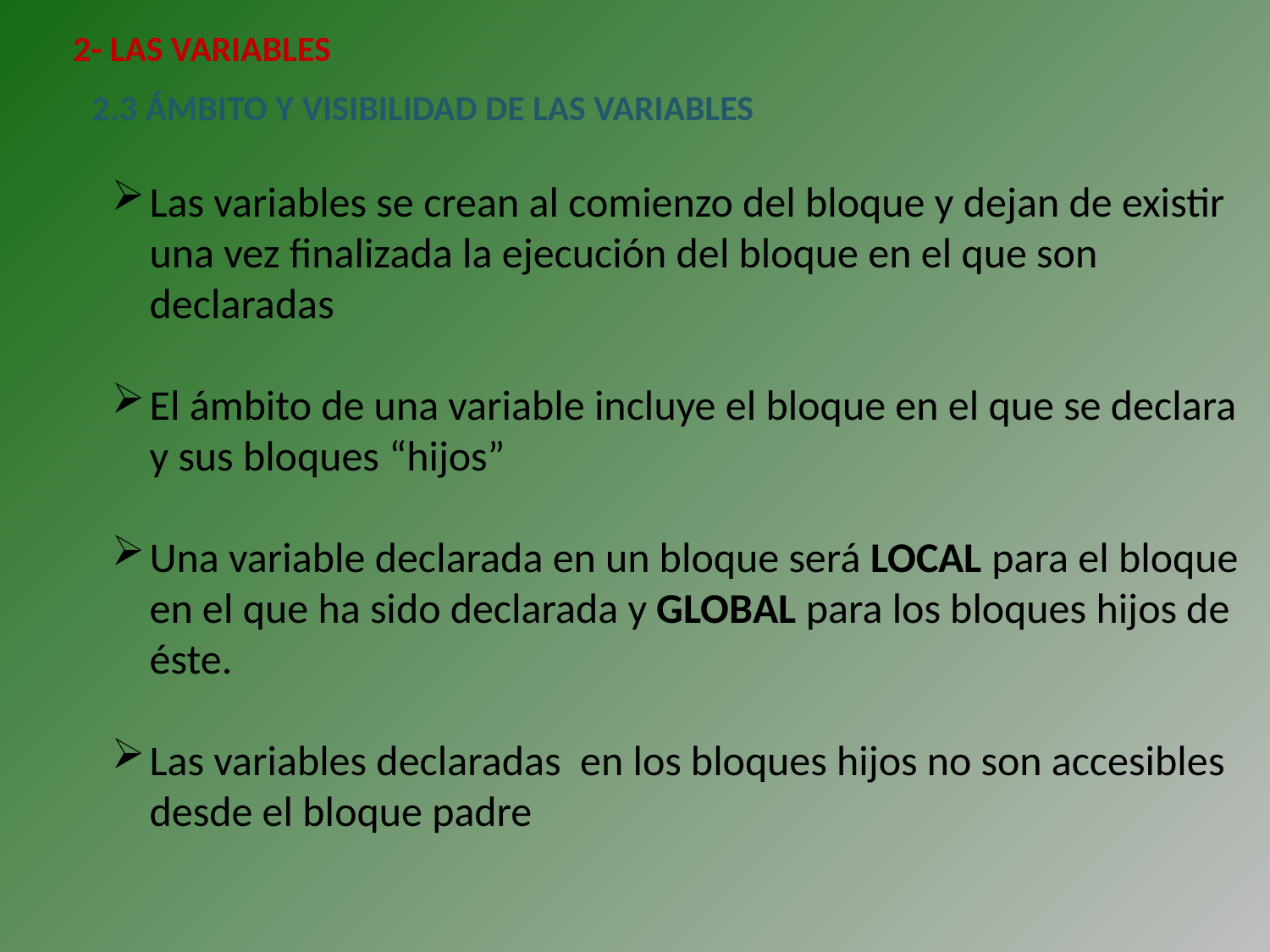

2- LAS VARIABLES
2.3 ÁMBITO Y VISIBILIDAD DE LAS VARIABLES
Las variables se crean al comienzo del bloque y dejan de existir una vez finalizada la ejecución del bloque en el que son declaradas

El ámbito de una variable incluye el bloque en el que se declara y sus bloques “hijos”

Una variable declarada en un bloque será LOCAL para el bloque en el que ha sido declarada y GLOBAL para los bloques hijos de éste.

Las variables declaradas  en los bloques hijos no son accesibles desde el bloque padre